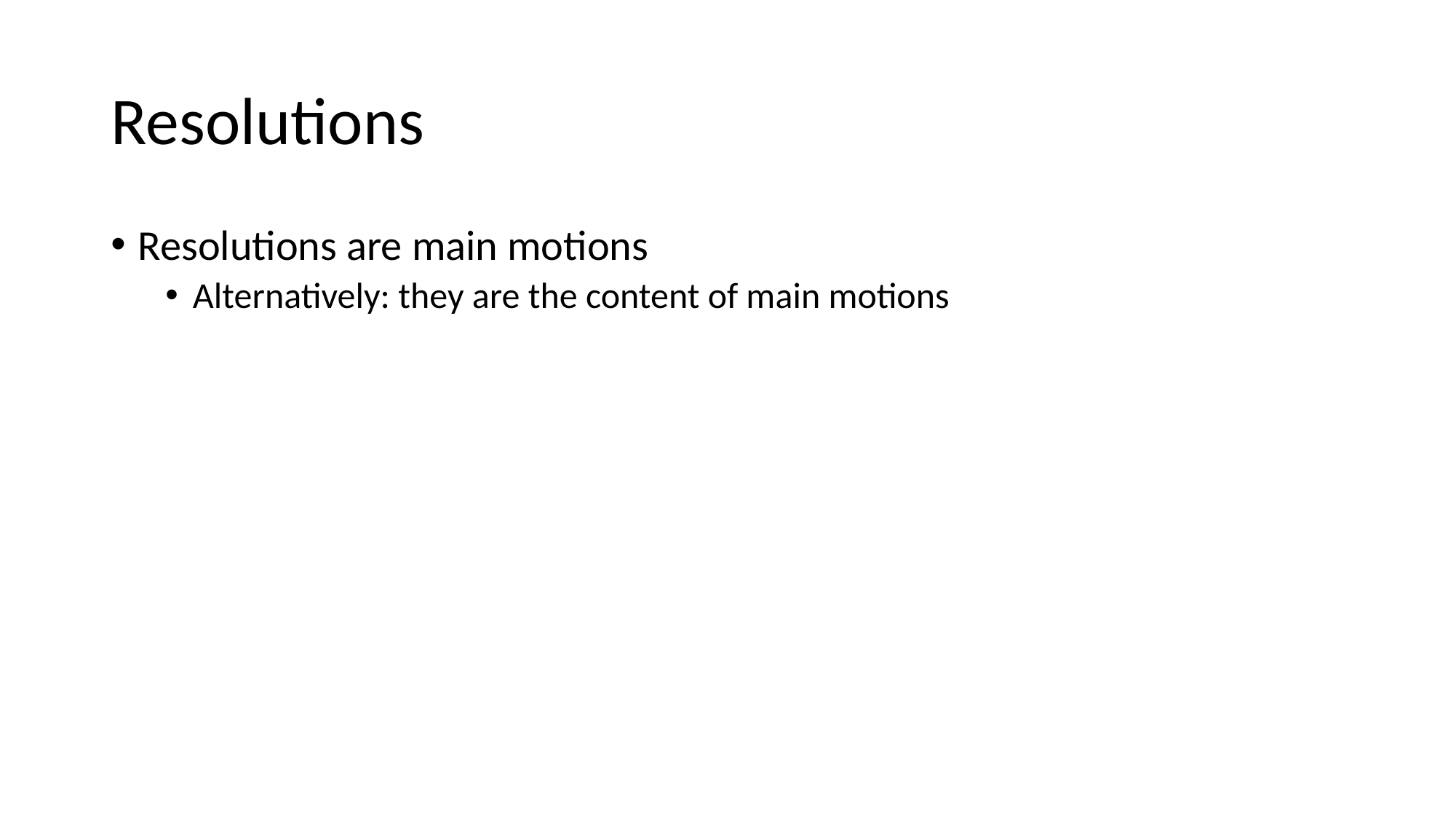

# Resolutions
Resolutions are main motions
Alternatively: they are the content of main motions